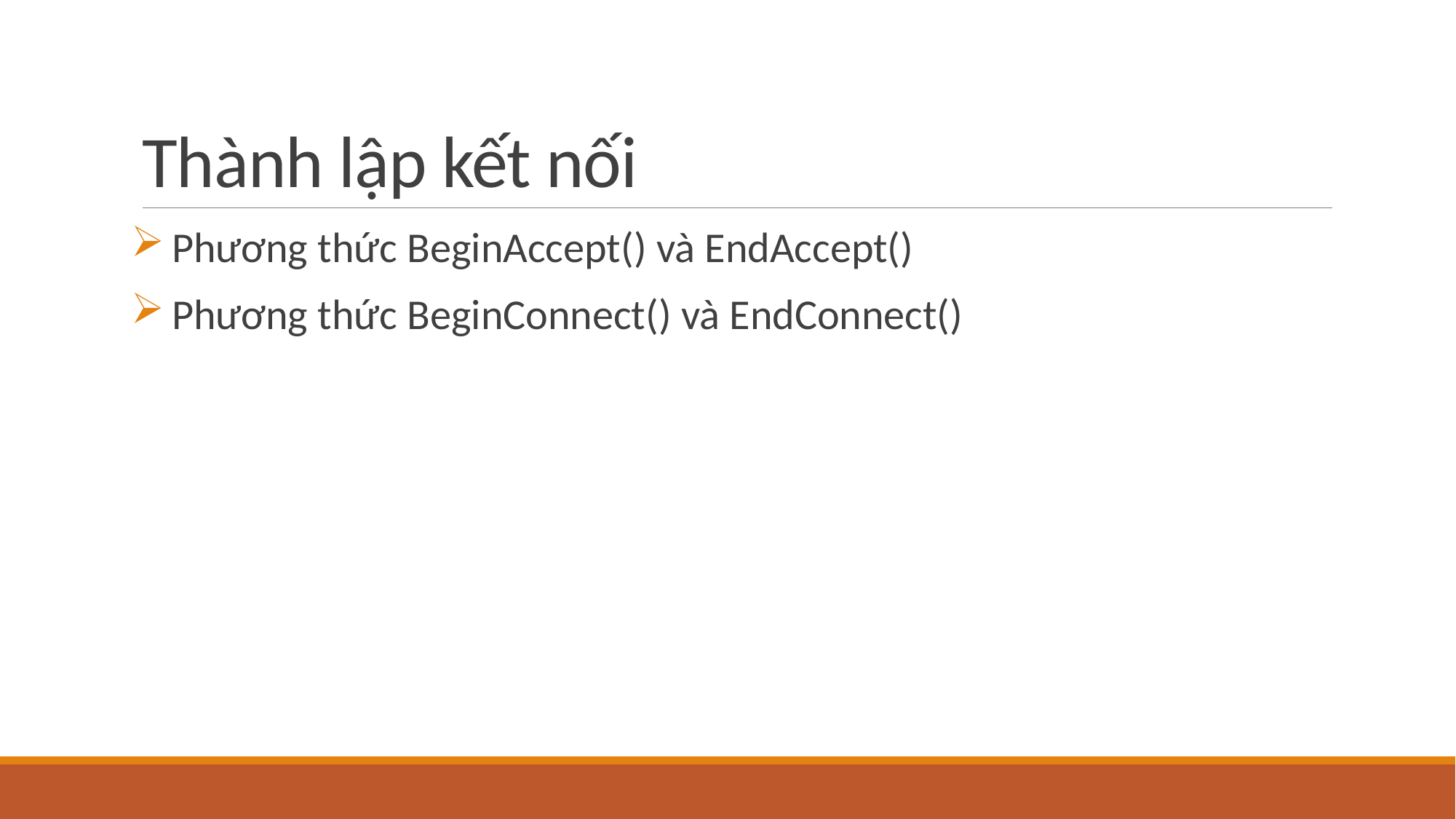

# Thành lập kết nối
Phương thức BeginAccept() và EndAccept()
Phương thức BeginConnect() và EndConnect()